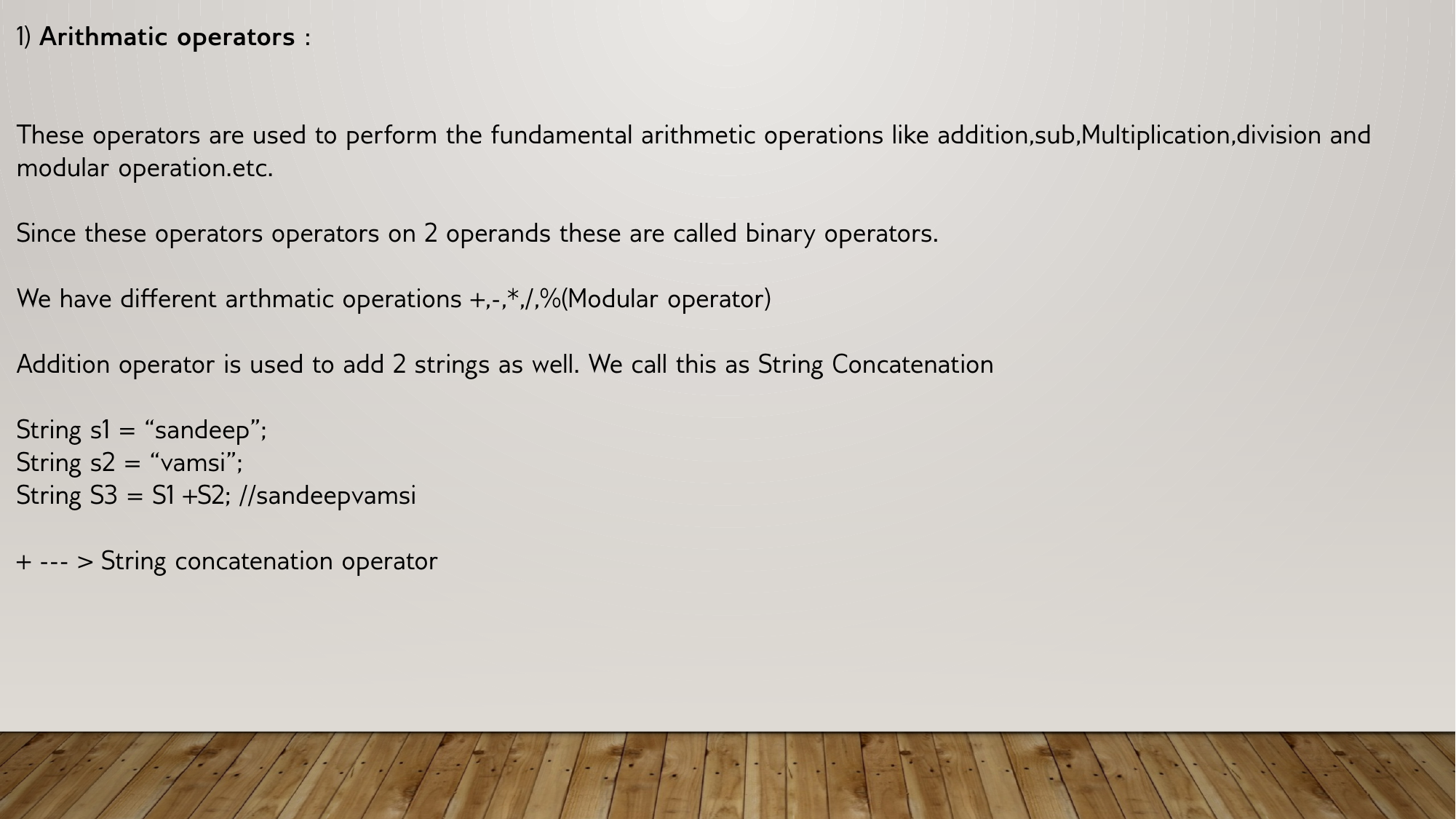

1) Arithmatic operators :

These operators are used to perform the fundamental arithmetic operations like addition,sub,Multiplication,division and modular operation.etc.

Since these operators operators on 2 operands these are called binary operators.

We have different arthmatic operations +,-,*,/,%(Modular operator)

Addition operator is used to add 2 strings as well. We call this as String Concatenation

String s1 = “sandeep”;
String s2 = “vamsi”;
String S3 = S1 +S2; //sandeepvamsi

+ --- > String concatenation operator